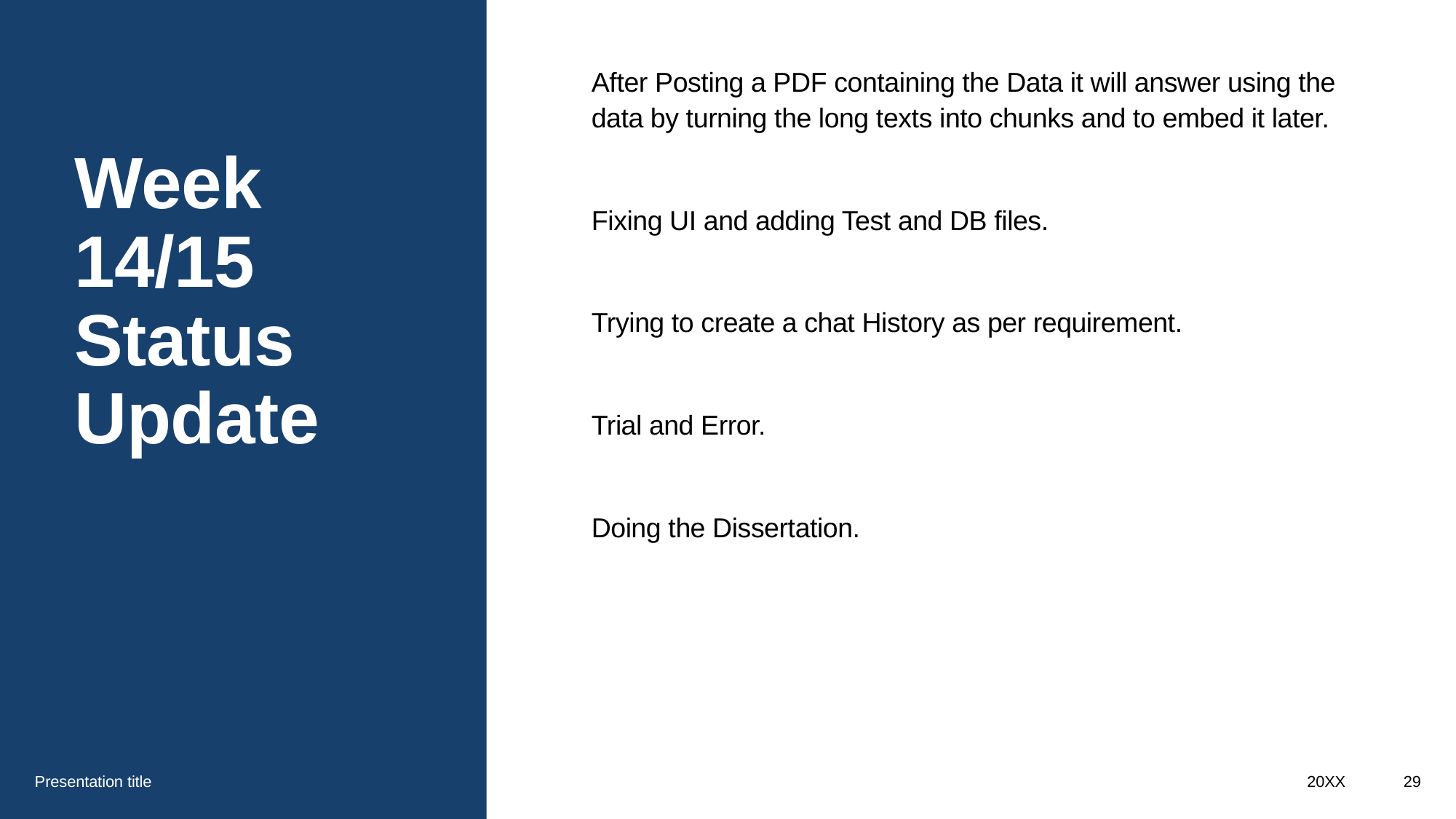

After Posting a PDF containing the Data it will answer using the data by turning the long texts into chunks and to embed it later.

Fixing UI and adding Test and DB files.

Trying to create a chat History as per requirement.

Trial and Error.

Doing the Dissertation.
# Week 14/15 Status Update
20XX
Presentation title
29